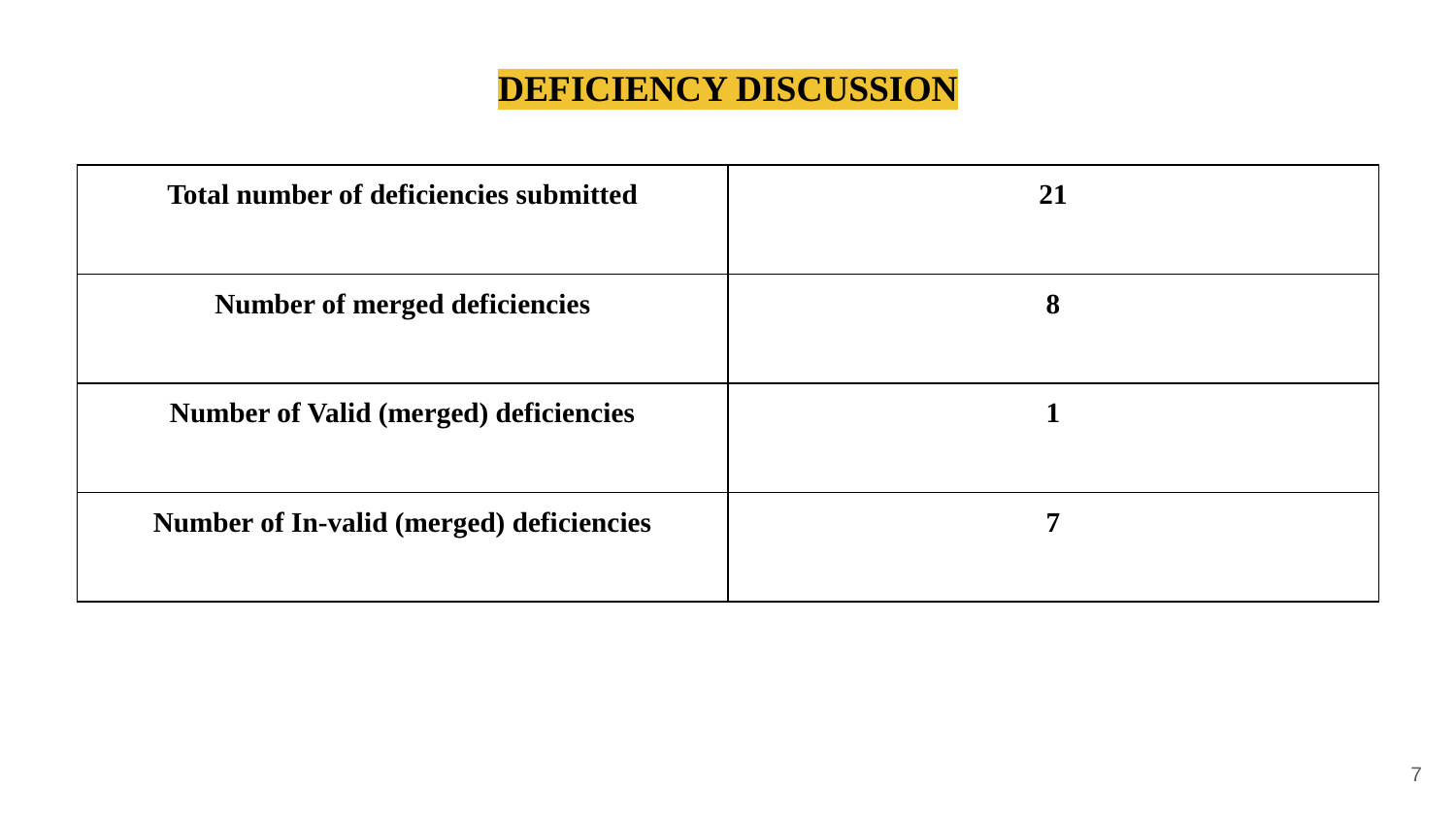

DEFICIENCY DISCUSSION
| Total number of deficiencies submitted | 21 |
| --- | --- |
| Number of merged deficiencies | 8 |
| Number of Valid (merged) deficiencies | 1 |
| Number of In-valid (merged) deficiencies | 7 |
7